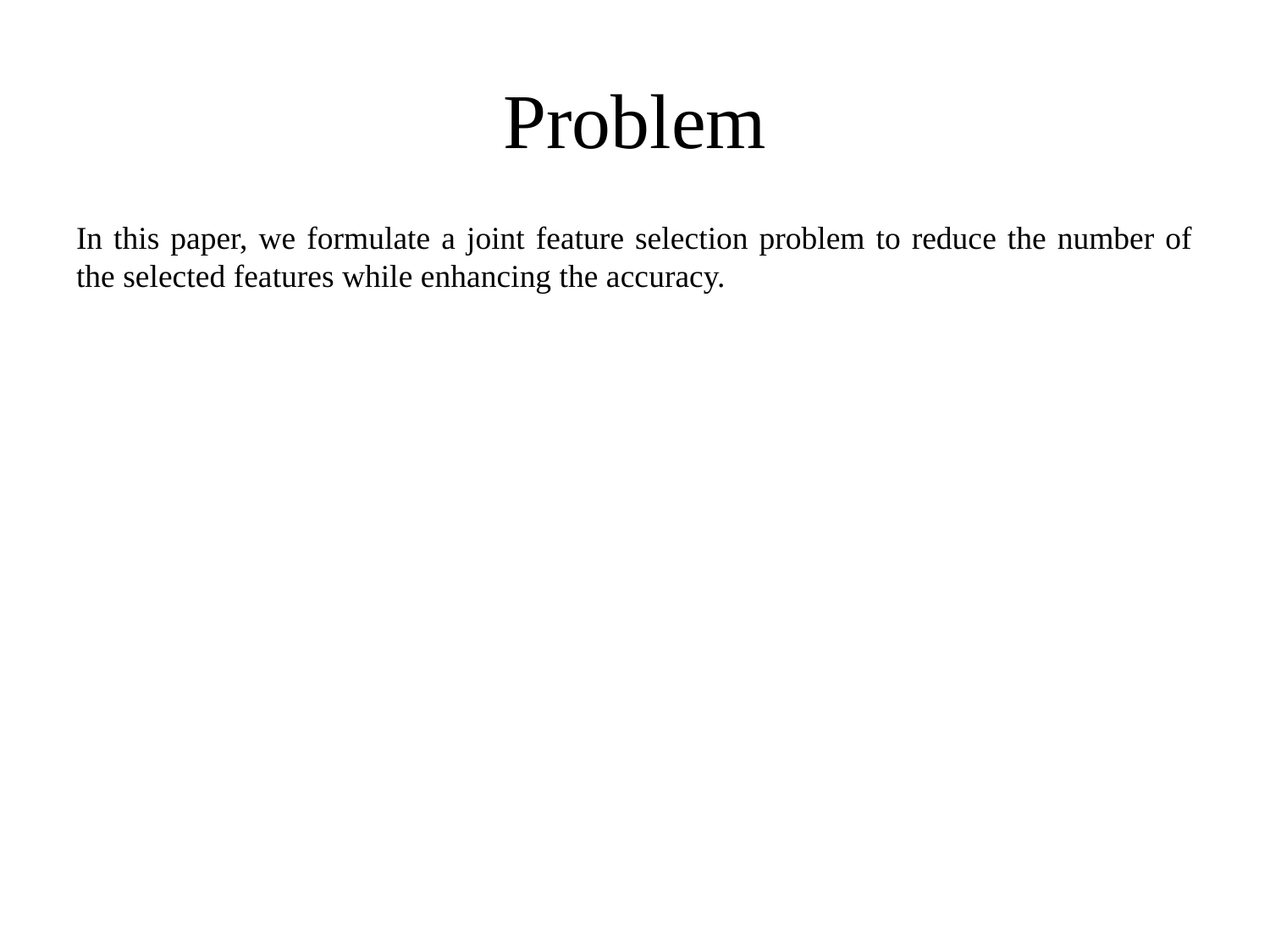

# Problem
In this paper, we formulate a joint feature selection problem to reduce the number of the selected features while enhancing the accuracy.